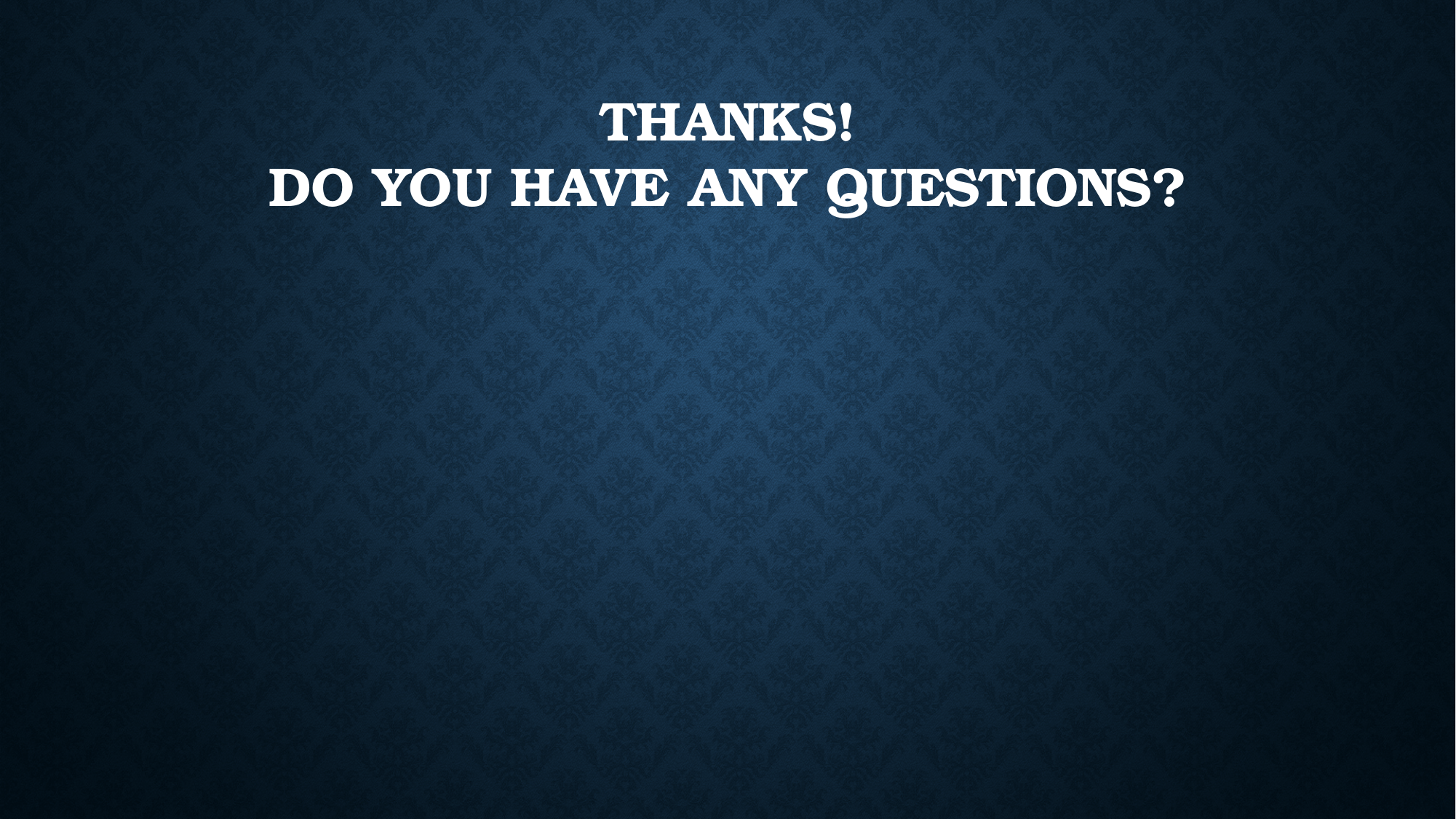

# Thanks! Do you have any Questions?